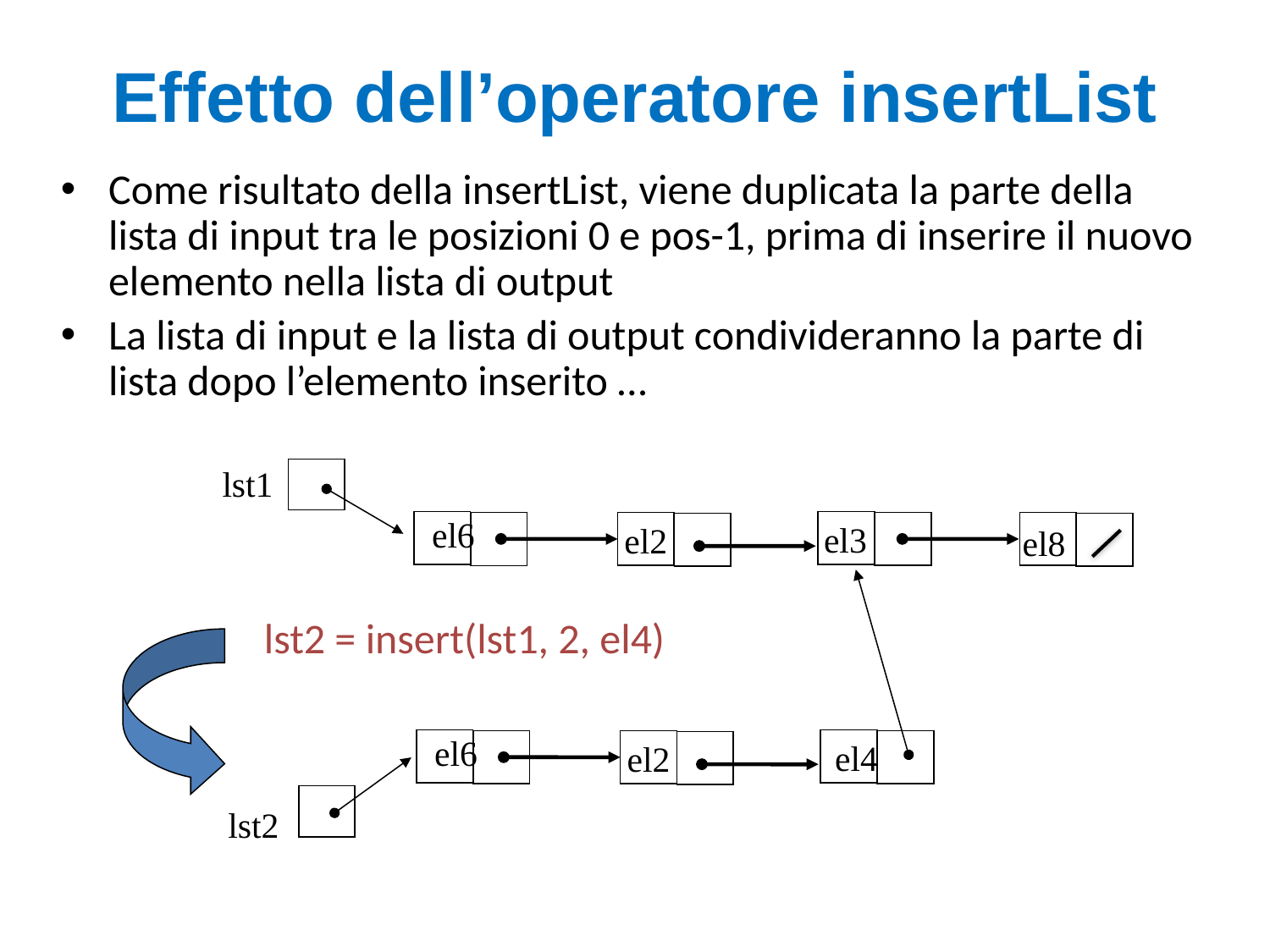

# Effetto dell’operatore insertList
Come risultato della insertList, viene duplicata la parte della lista di input tra le posizioni 0 e pos-1, prima di inserire il nuovo elemento nella lista di output
La lista di input e la lista di output condivideranno la parte di lista dopo l’elemento inserito …
lst1

el6
el3

el2
el8

el6
el4

el2

lst2
lst2 = insert(lst1, 2, el4)